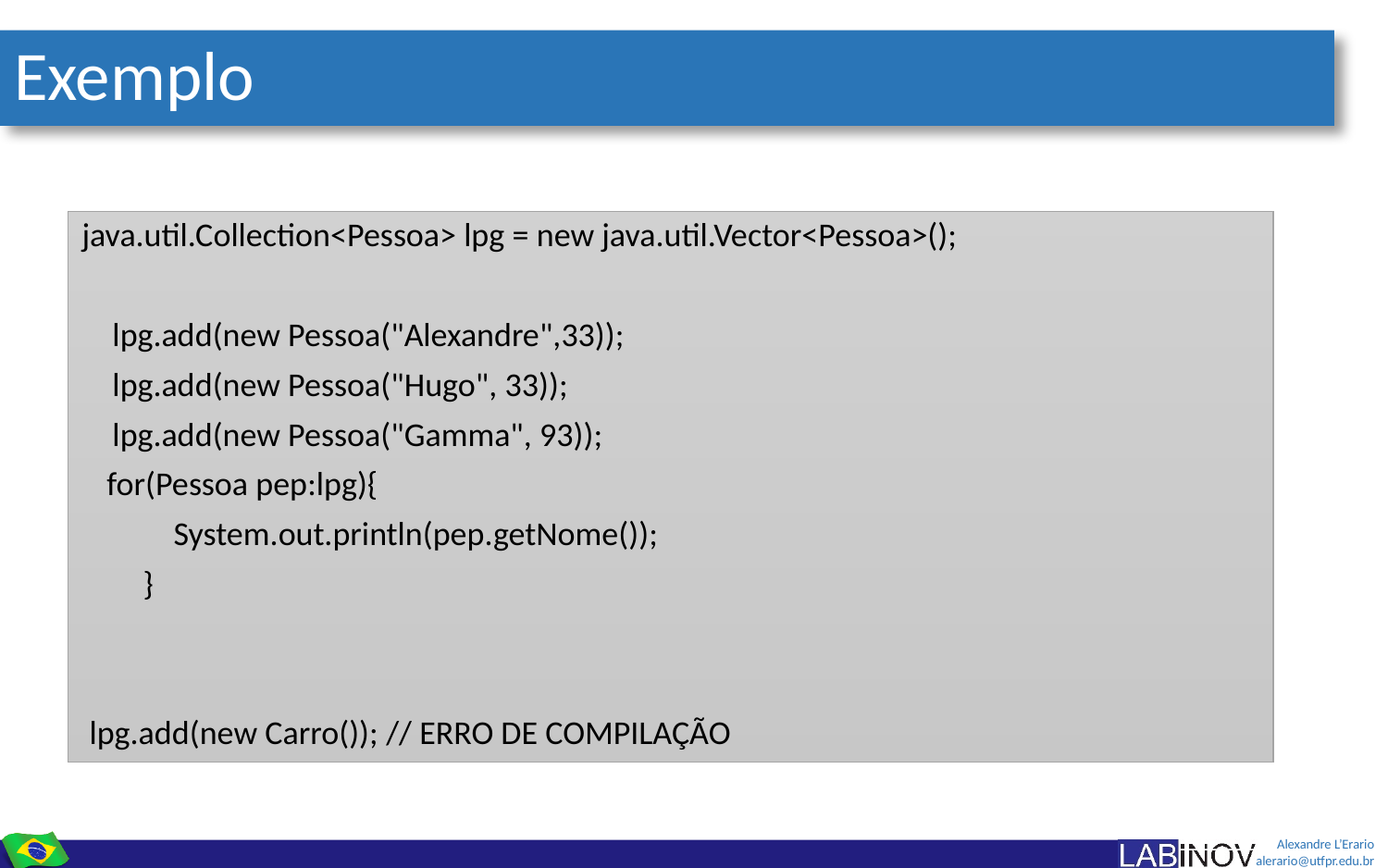

# Exemplo
java.util.Collection<Pessoa> lpg = new java.util.Vector<Pessoa>();

    lpg.add(new Pessoa("Alexandre",33));
    lpg.add(new Pessoa("Hugo", 33));
    lpg.add(new Pessoa("Gamma", 93));
	for(Pessoa pep:lpg){
            System.out.println(pep.getNome());
        }

 lpg.add(new Carro()); // ERRO DE COMPILAÇÃO